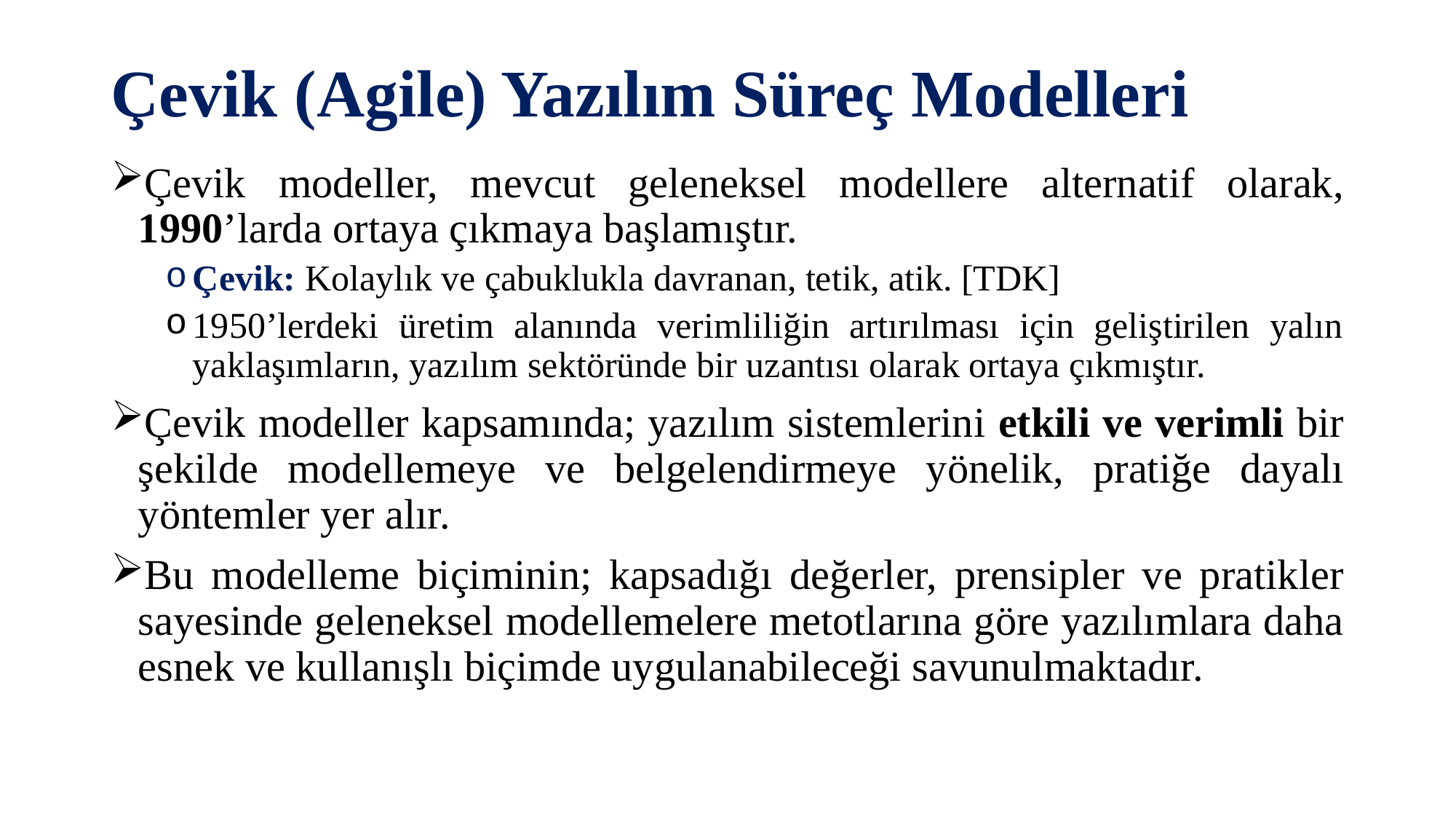

# Çevik (Agile) Yazılım Süreç Modelleri
Çevik modeller, mevcut geleneksel modellere alternatif olarak, 1990’larda ortaya çıkmaya başlamıştır.
Çevik: Kolaylık ve çabuklukla davranan, tetik, atik. [TDK]
1950’lerdeki üretim alanında verimliliğin artırılması için geliştirilen yalın yaklaşımların, yazılım sektöründe bir uzantısı olarak ortaya çıkmıştır.
Çevik modeller kapsamında; yazılım sistemlerini etkili ve verimli bir şekilde modellemeye ve belgelendirmeye yönelik, pratiğe dayalı yöntemler yer alır.
Bu modelleme biçiminin; kapsadığı değerler, prensipler ve pratikler sayesinde geleneksel modellemelere metotlarına göre yazılımlara daha esnek ve kullanışlı biçimde uygulanabileceği savunulmaktadır.